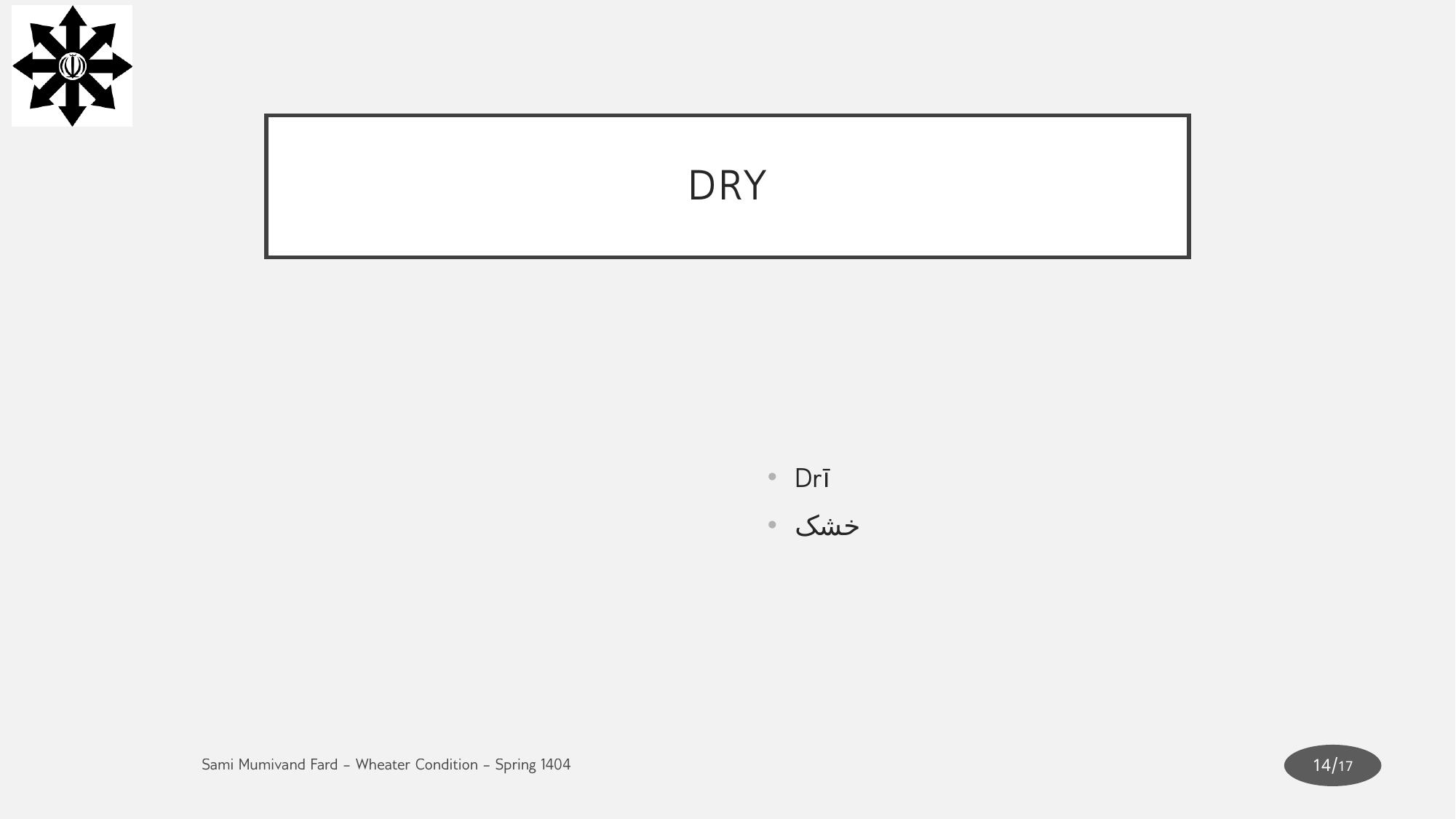

# Dry

Drī
خشک
Sami Mumivand Fard – Wheater Condition – Spring 1404
17/14